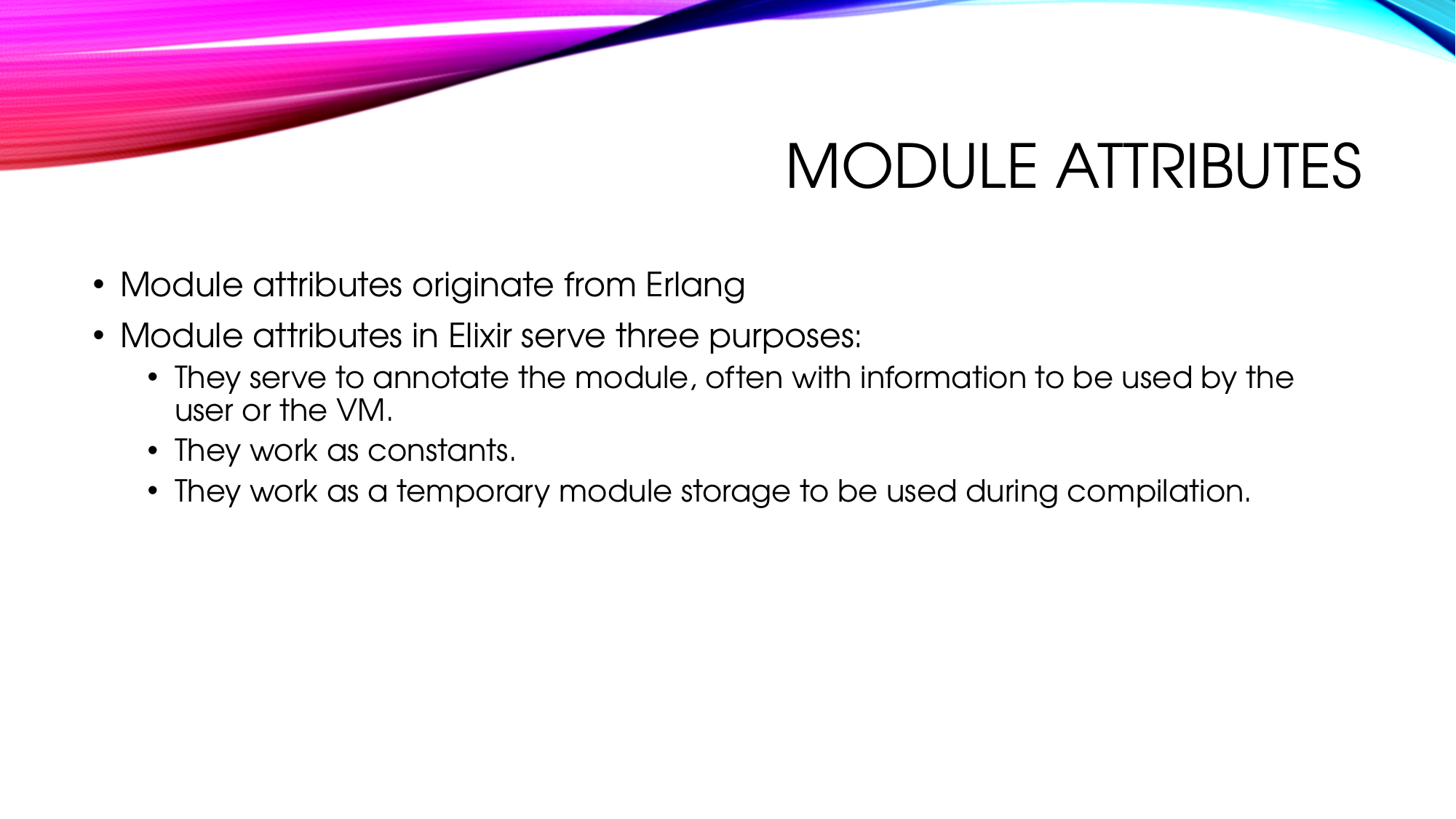

# Module Attributes
Module attributes originate from Erlang
Module attributes in Elixir serve three purposes:
They serve to annotate the module, often with information to be used by the user or the VM.
They work as constants.
They work as a temporary module storage to be used during compilation.